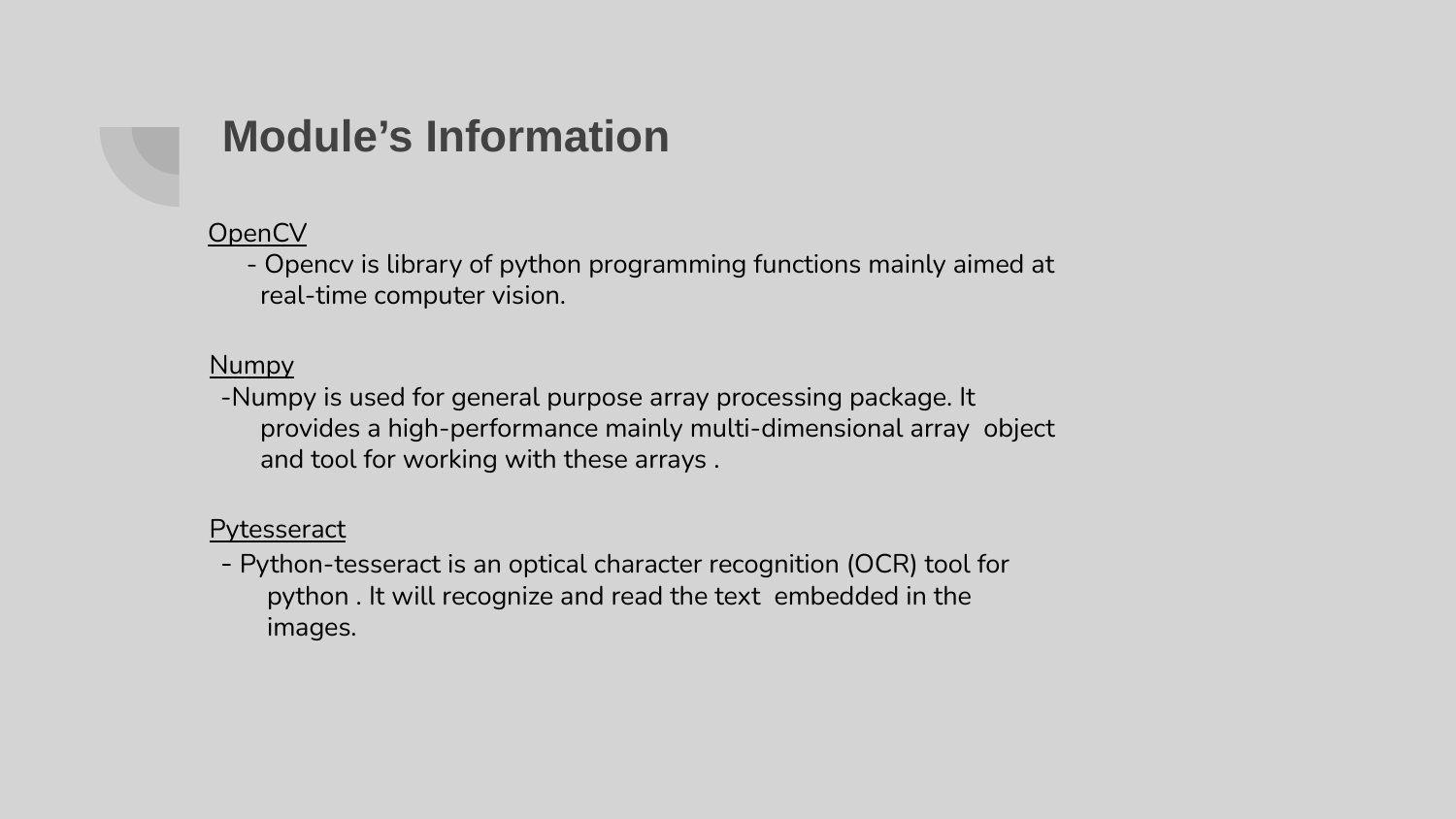

# Module’s Information
  OpenCV
- Opencv is library of python programming functions mainly aimed at
  real-time computer vision.

  Numpy
	-Numpy is used for general purpose array processing package. It
  provides a high-performance mainly multi-dimensional array  object
  and tool for working with these arrays .

  Pytesseract
	- Python-tesseract is an optical character recognition (OCR) tool for
   python . It will recognize and read the text  embedded in the
   images.